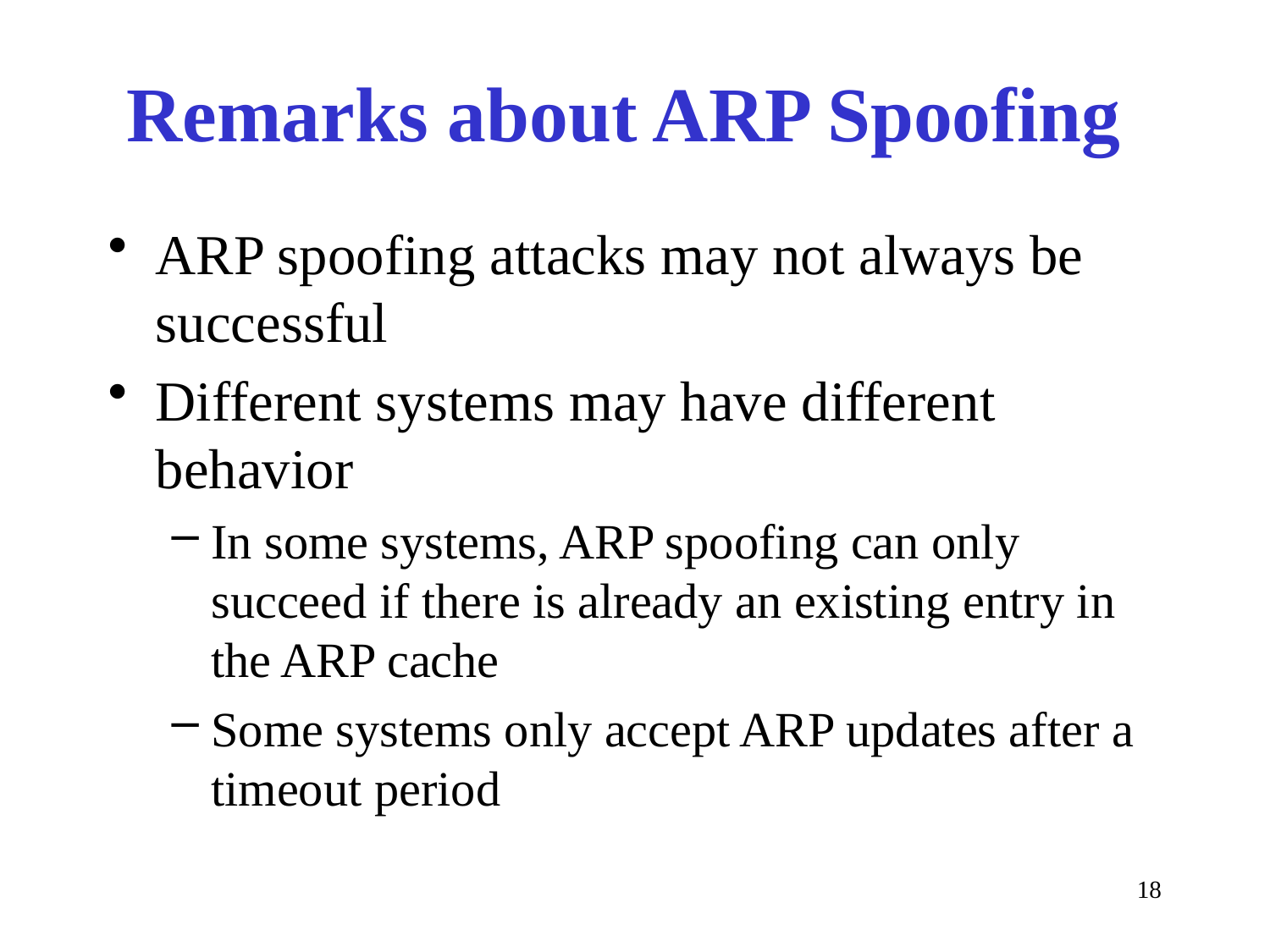

# Remarks about ARP Spoofing
ARP spoofing attacks may not always be successful
Different systems may have different behavior
In some systems, ARP spoofing can only succeed if there is already an existing entry in the ARP cache
Some systems only accept ARP updates after a timeout period
18